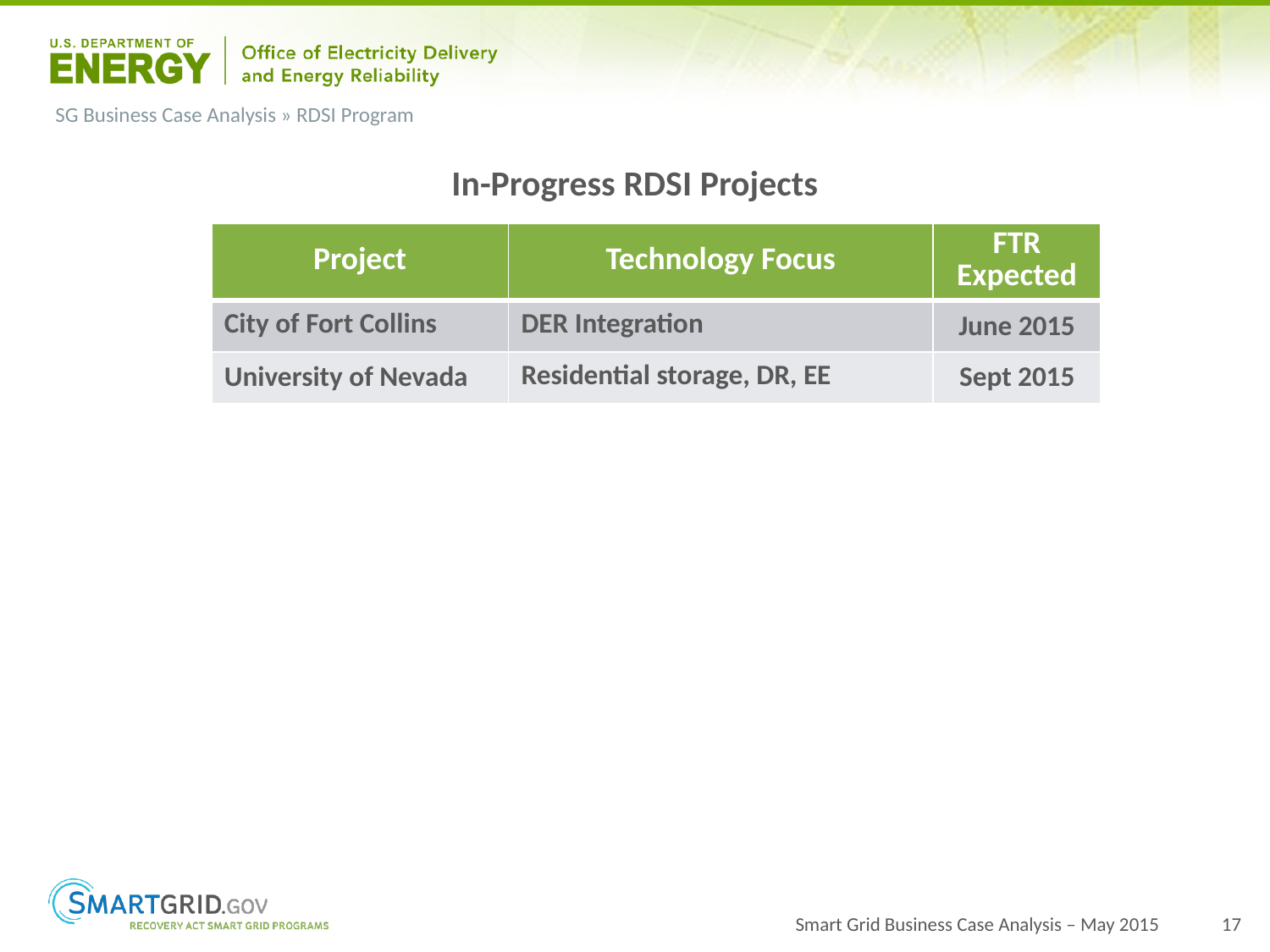

SG Business Case Analysis » RDSI Program
In-Progress RDSI Projects
| Project | Technology Focus | FTR Expected |
| --- | --- | --- |
| City of Fort Collins | DER Integration | June 2015 |
| University of Nevada | Residential storage, DR, EE | Sept 2015 |
Smart Grid Business Case Analysis – May 2015